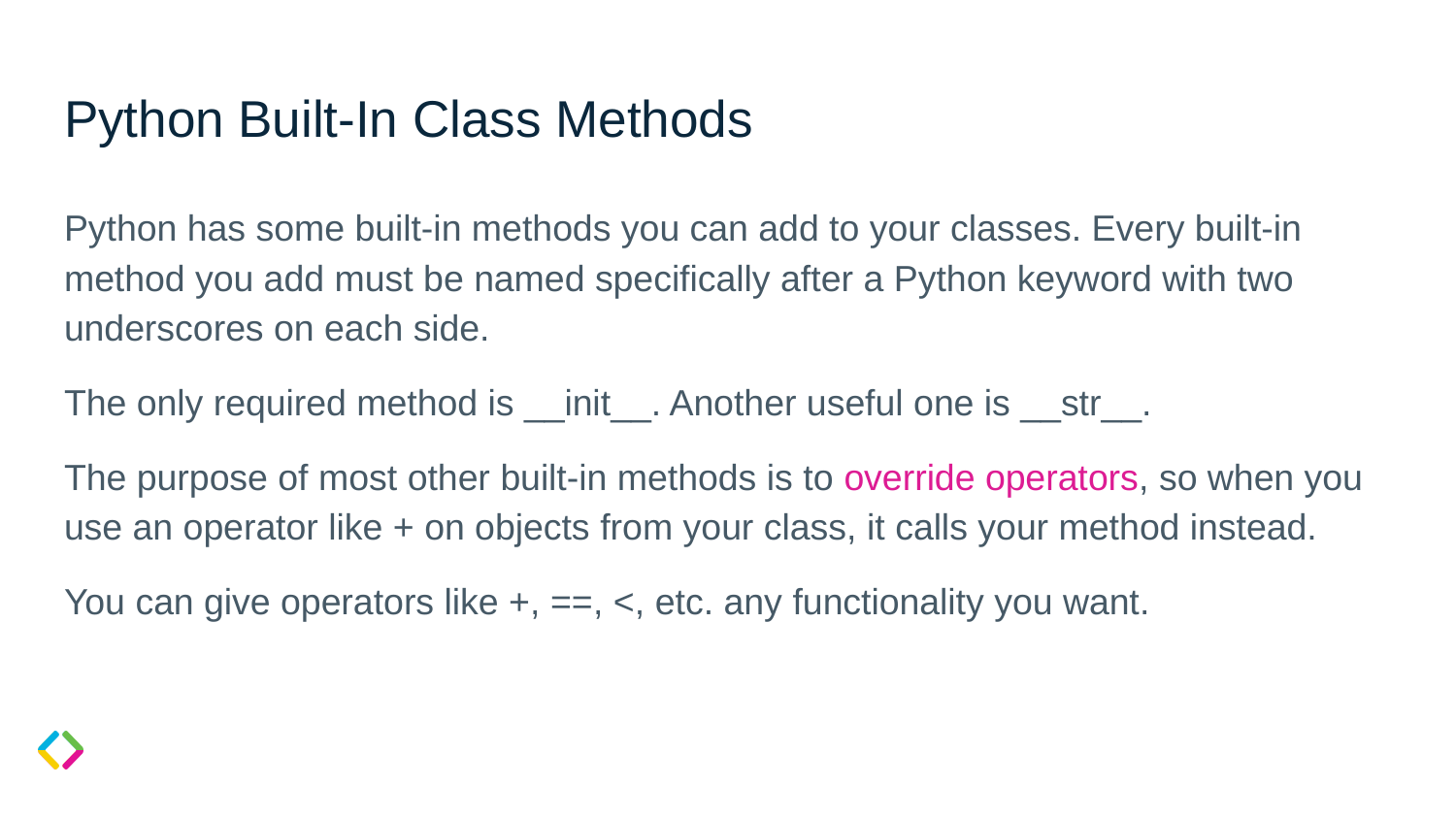

# Python Built-In Class Methods
Python has some built-in methods you can add to your classes. Every built-in method you add must be named specifically after a Python keyword with two underscores on each side.
The only required method is __init__. Another useful one is __str__.
The purpose of most other built-in methods is to override operators, so when you use an operator like + on objects from your class, it calls your method instead.
You can give operators like +, ==, <, etc. any functionality you want.